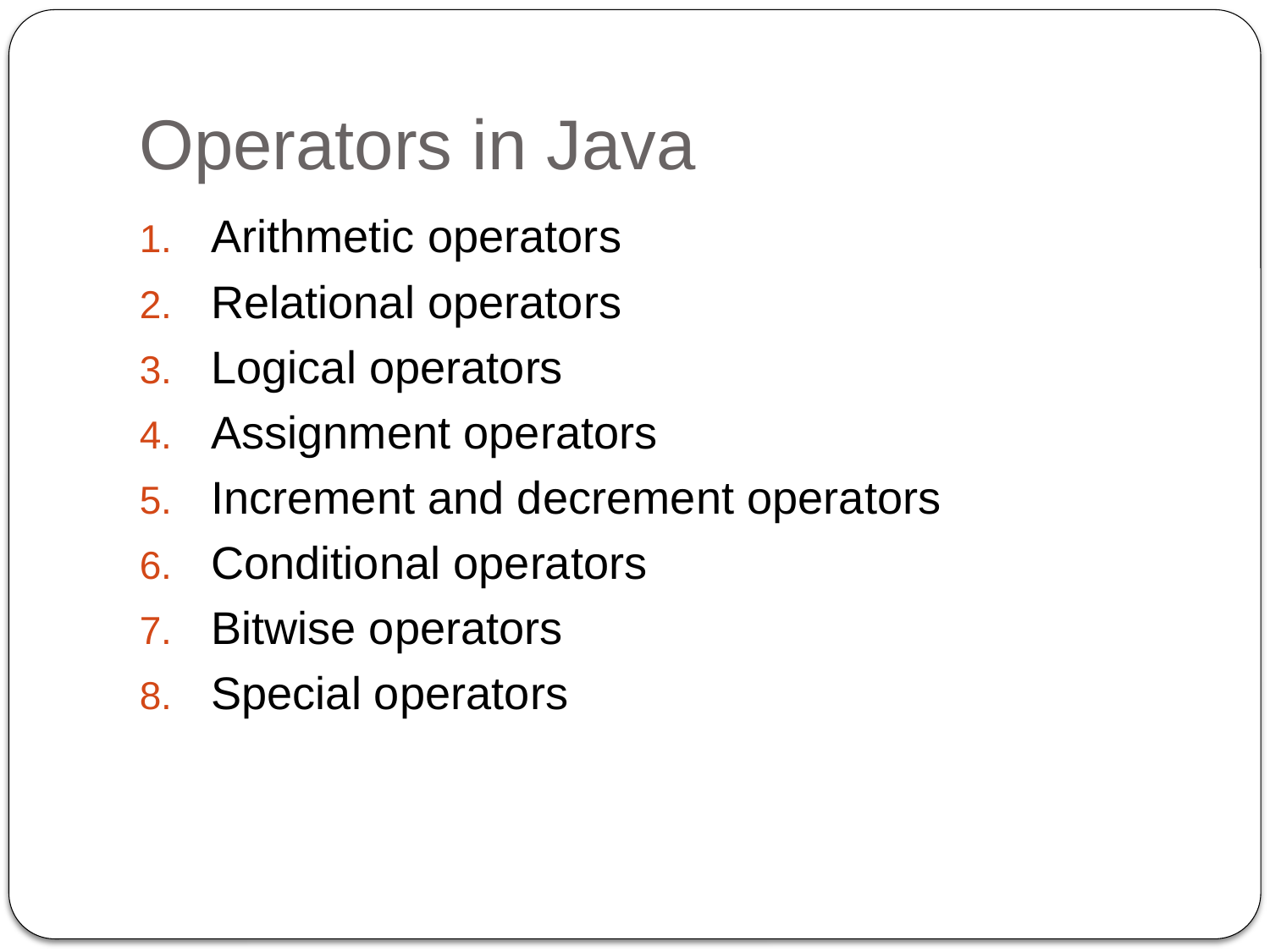

# Operators in Java
Arithmetic operators
Relational operators
Logical operators
Assignment operators
Increment and decrement operators
Conditional operators
Bitwise operators
Special operators